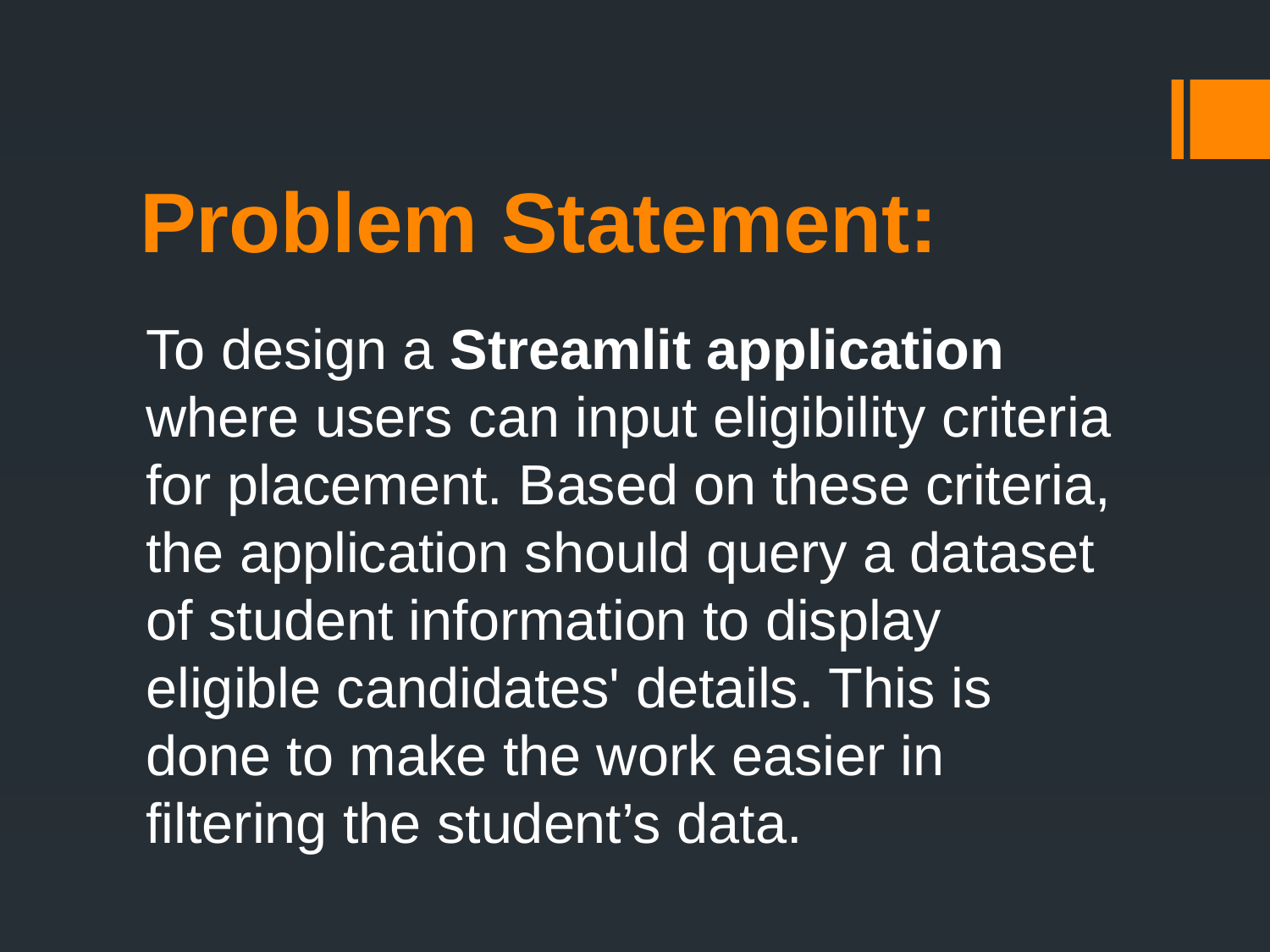

# Problem Statement:
To design a Streamlit application where users can input eligibility criteria for placement. Based on these criteria, the application should query a dataset of student information to display eligible candidates' details. This is done to make the work easier in filtering the student’s data.